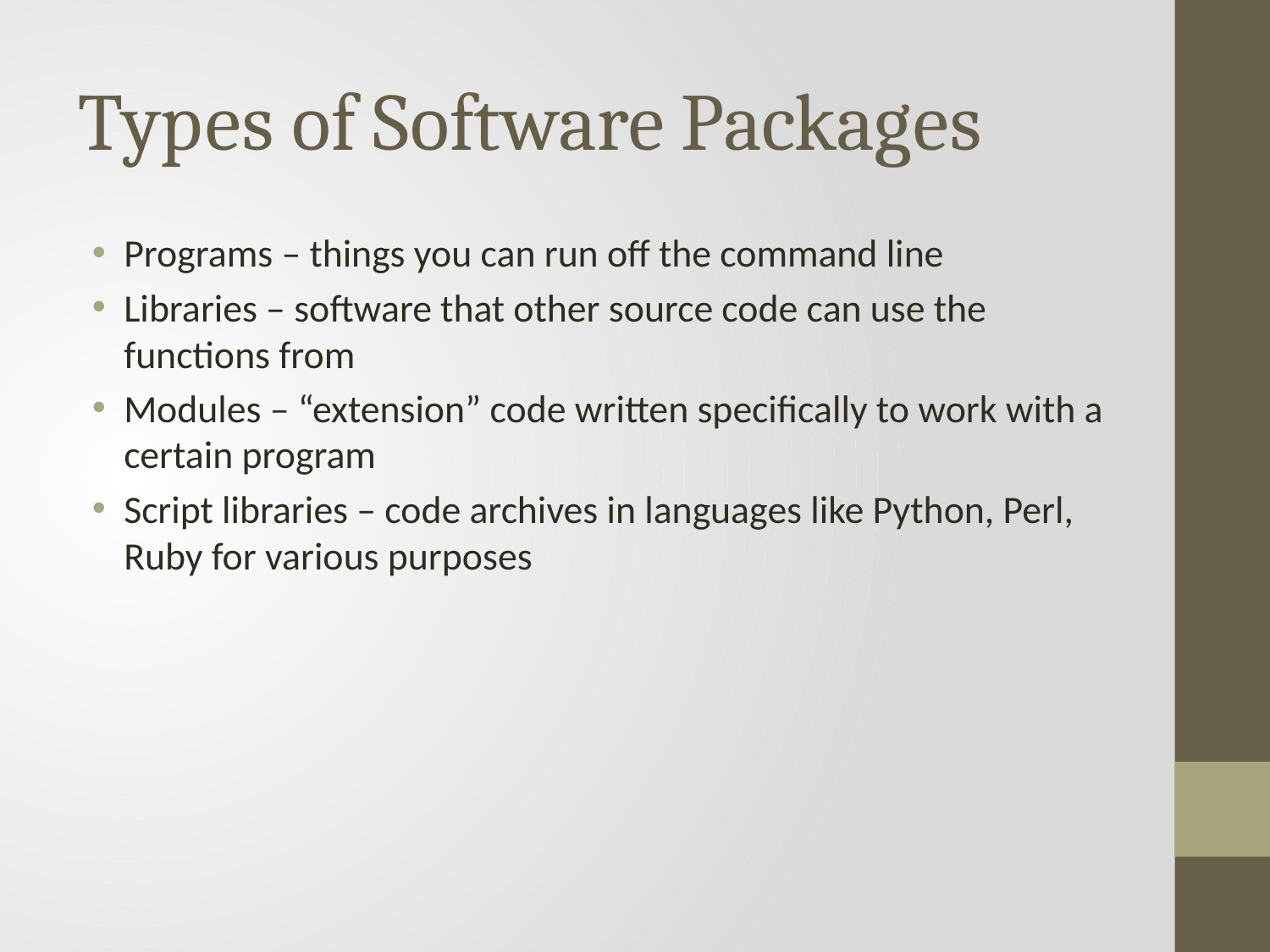

# Types of Software Packages
Programs – things you can run off the command line
Libraries – software that other source code can use the functions from
Modules – “extension” code written specifically to work with a certain program
Script libraries – code archives in languages like Python, Perl, Ruby for various purposes